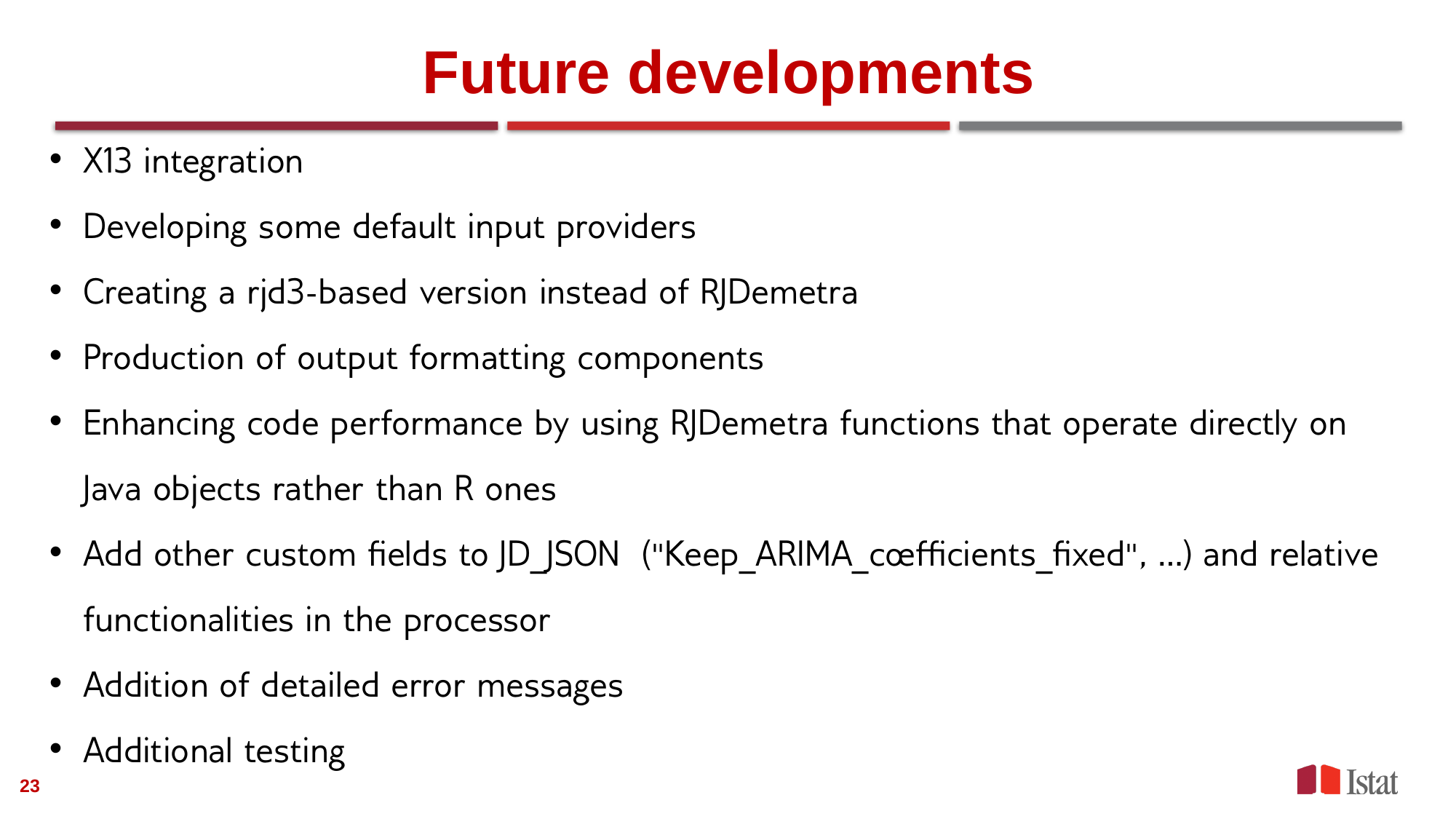

# Future developments
X13 integration
Developing some default input providers
Creating a rjd3-based version instead of RJDemetra
Production of output formatting components
Enhancing code performance by using RJDemetra functions that operate directly on Java objects rather than R ones
Add other custom fields to JD_JSON  ("Keep_ARIMA_coefficients_fixed", …) and relative functionalities in the processor
Addition of detailed error messages
Additional testing
23